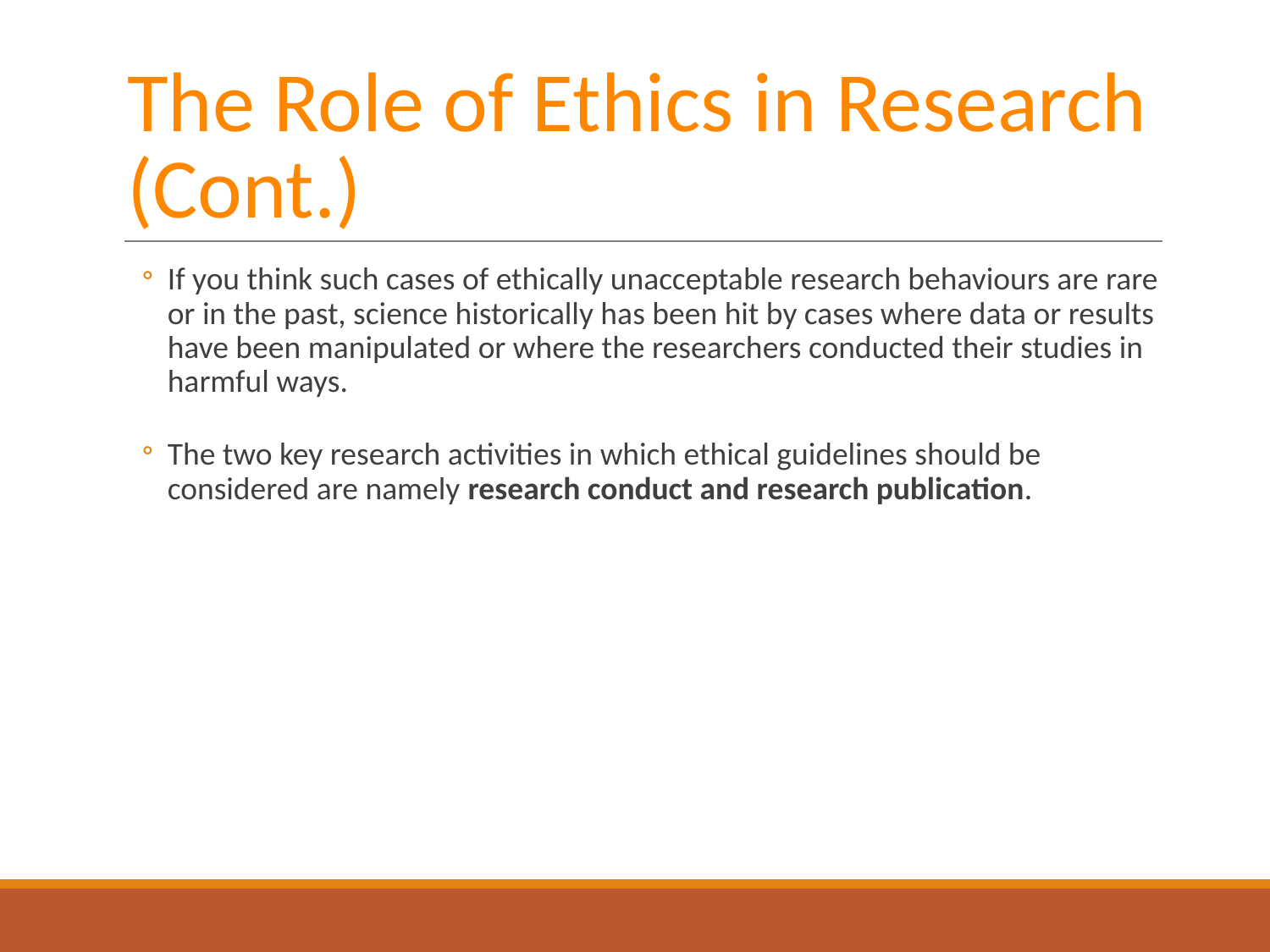

# The Role of Ethics in Research (Cont.)
If you think such cases of ethically unacceptable research behaviours are rare or in the past, science historically has been hit by cases where data or results have been manipulated or where the researchers conducted their studies in harmful ways.

The two key research activities in which ethical guidelines should be considered are namely research conduct and research publication.